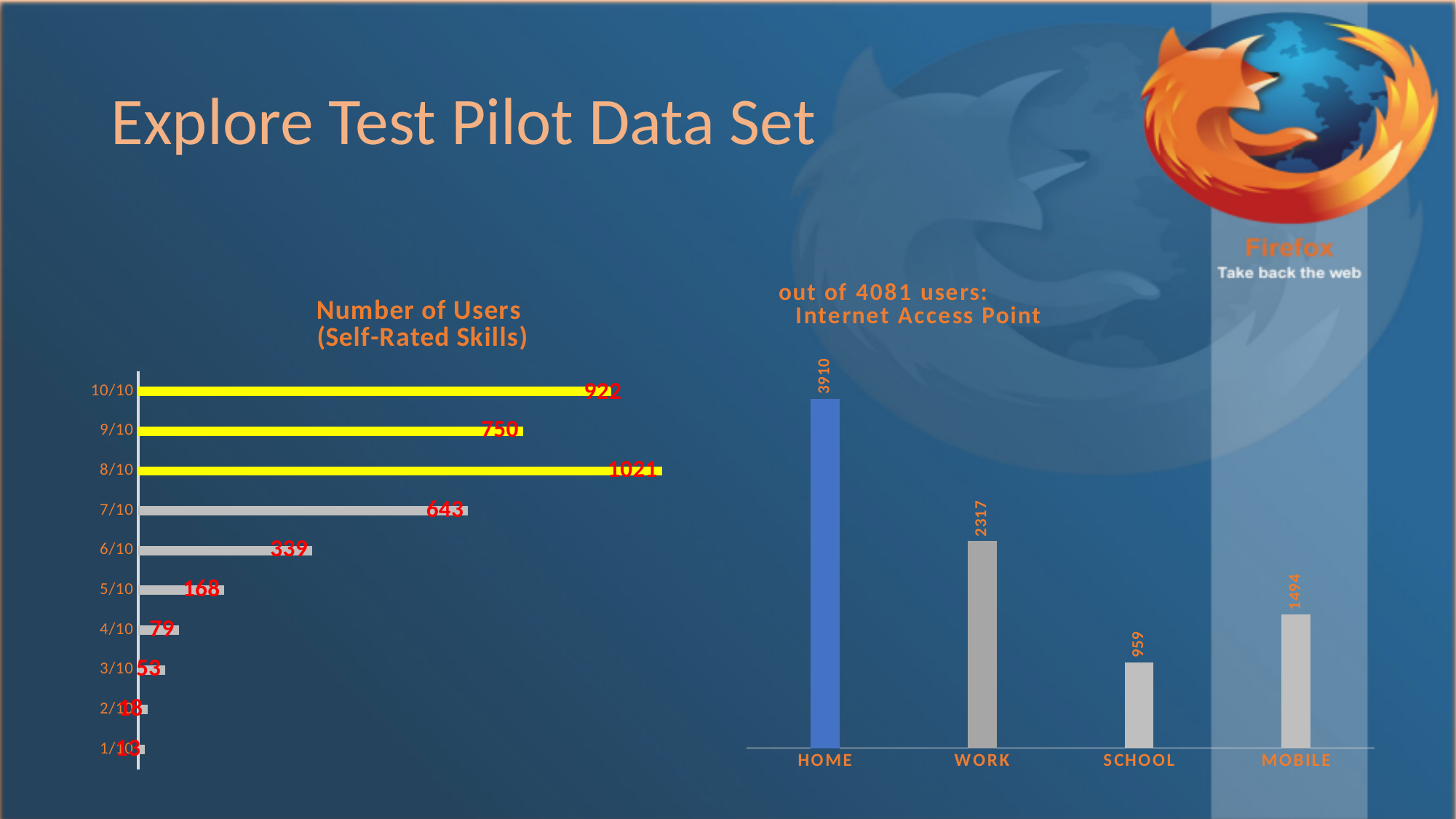

# Explore Test Pilot Data Set

### Chart: Number of Users
(Self-Rated Skills)

| Category | Number of Users |
|---|---|
| 1/10 | 13.0 |
| 2/10 | 18.0 |
| 3/10 | 53.0 |
| 4/10 | 79.0 |
| 5/10 | 168.0 |
| 6/10 | 339.0 |
| 7/10 | 643.0 |
| 8/10 | 1021.0 |
| 9/10 | 750.0 |
| 10/10 | 922.0 |

### Chart: out of 4081 users:
		Internet Access Point

| Category |  |
|---|---|
| HOME | 3910.0 |
| WORK | 2317.0 |
| SCHOOL | 959.0 |
| MOBILE | 1494.0 |